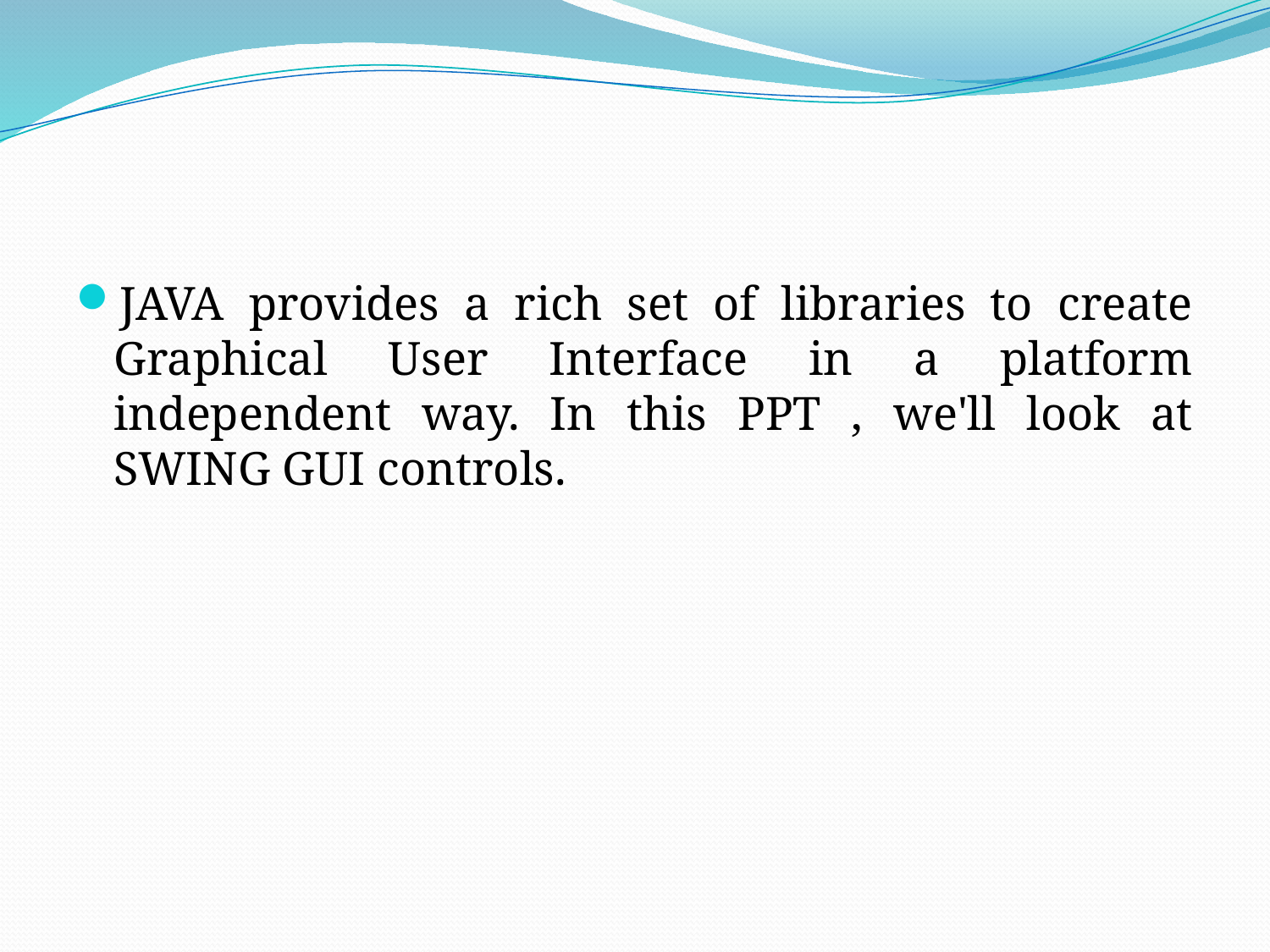

#
JAVA provides a rich set of libraries to create Graphical User Interface in a platform independent way. In this PPT , we'll look at SWING GUI controls.